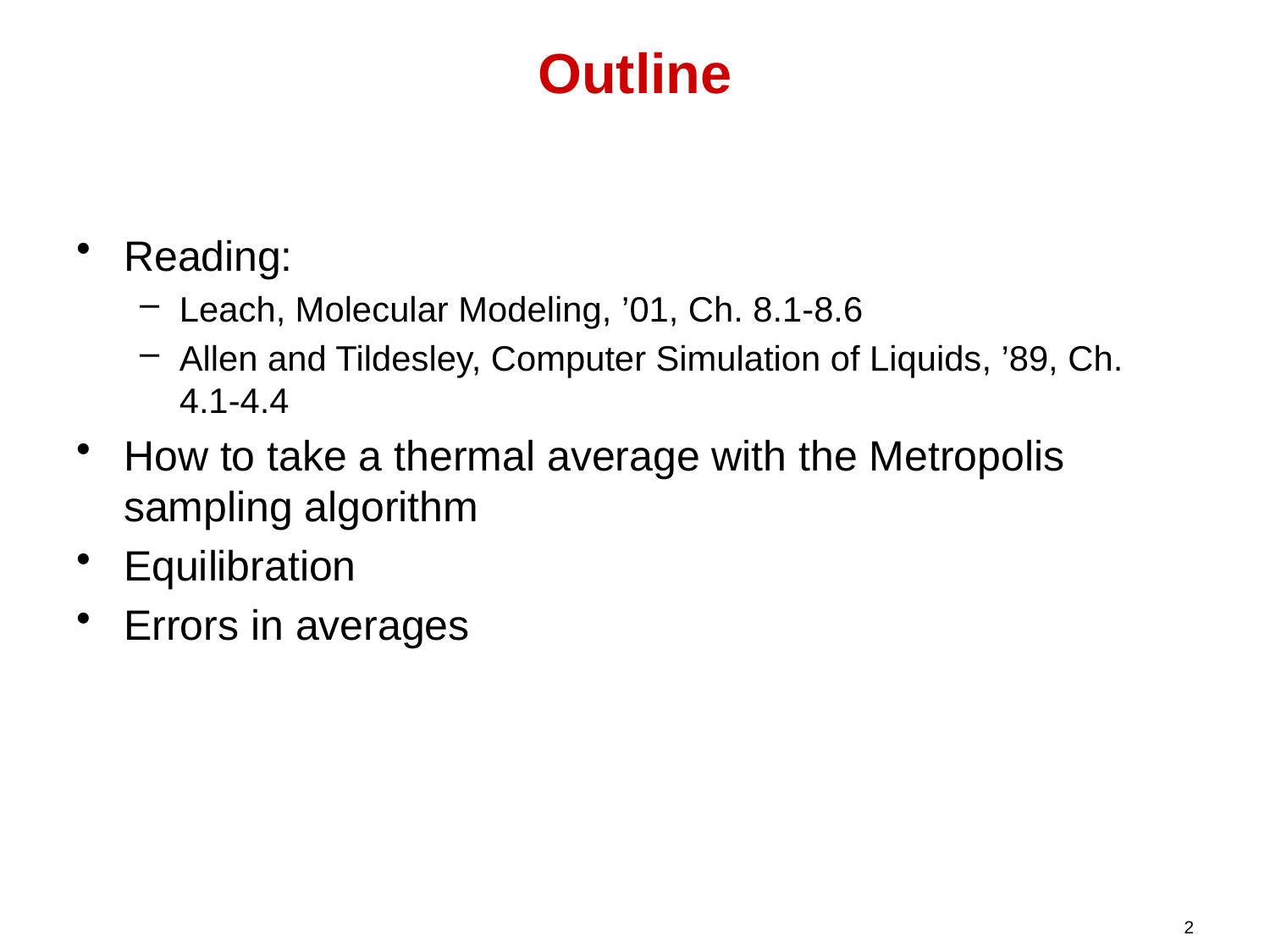

# Outline
Reading:
Leach, Molecular Modeling, ’01, Ch. 8.1-8.6
Allen and Tildesley, Computer Simulation of Liquids, ’89, Ch. 4.1-4.4
How to take a thermal average with the Metropolis sampling algorithm
Equilibration
Errors in averages

2